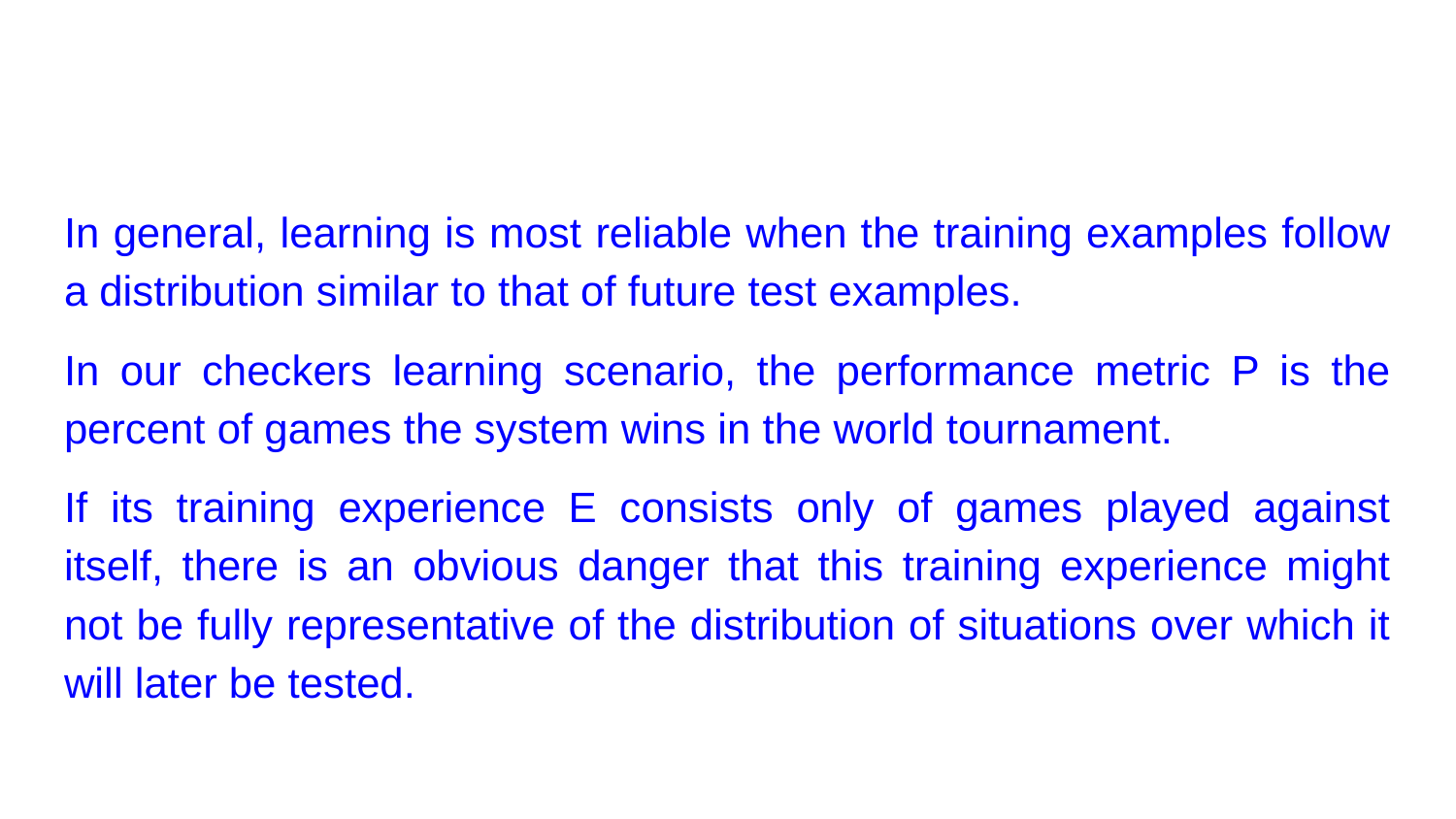

#
In general, learning is most reliable when the training examples follow a distribution similar to that of future test examples.
In our checkers learning scenario, the performance metric P is the percent of games the system wins in the world tournament.
If its training experience E consists only of games played against itself, there is an obvious danger that this training experience might not be fully representative of the distribution of situations over which it will later be tested.